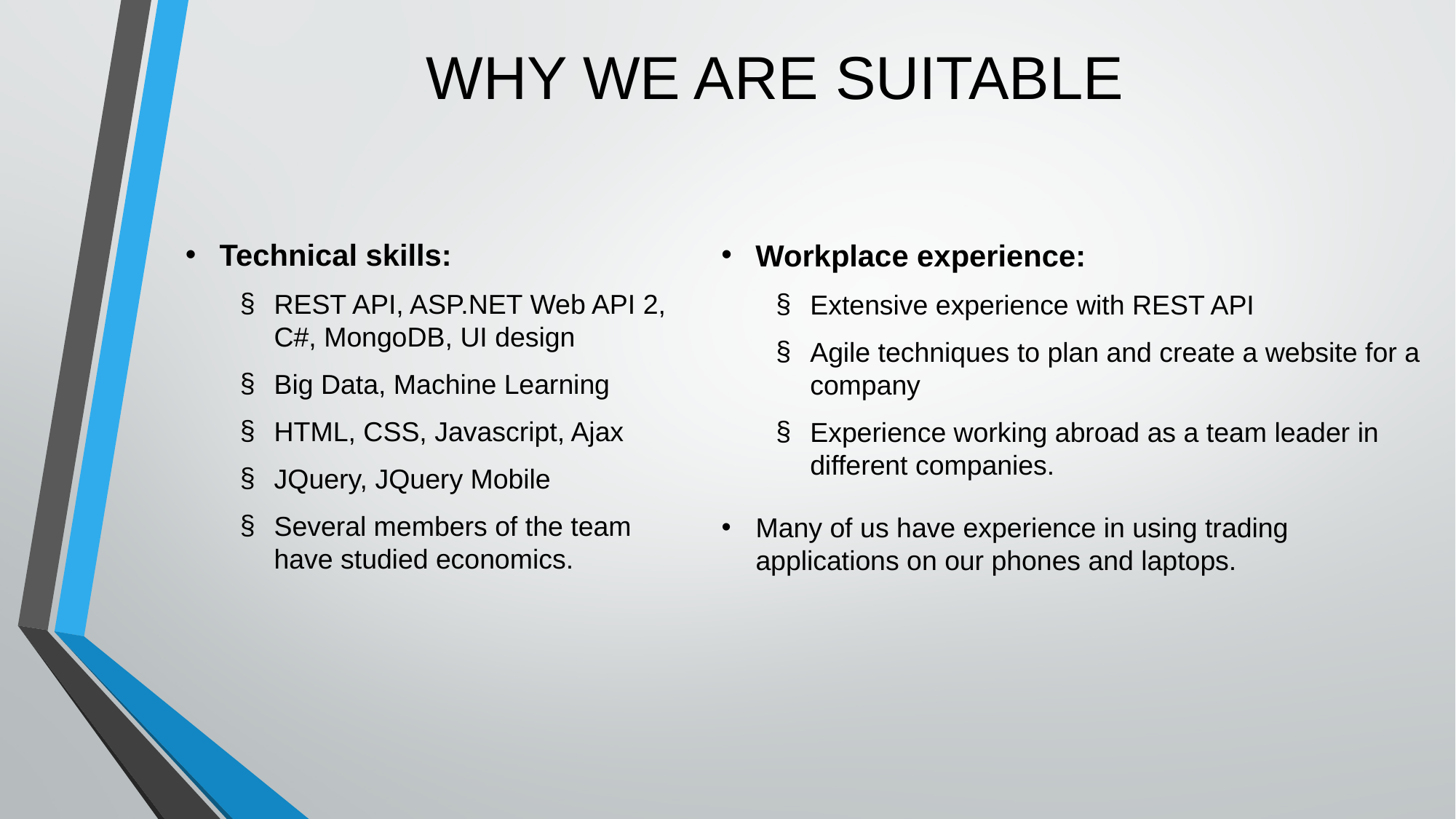

# WHY WE ARE SUITABLE

Technical skills:
REST API, ASP.NET Web API 2, C#, MongoDB, UI design
Big Data, Machine Learning
HTML, CSS, Javascript, Ajax
JQuery, JQuery Mobile
Several members of the team have studied economics.
Workplace experience:
Extensive experience with REST API
Agile techniques to plan and create a website for a company
Experience working abroad as a team leader in different companies.
Many of us have experience in using trading applications on our phones and laptops.